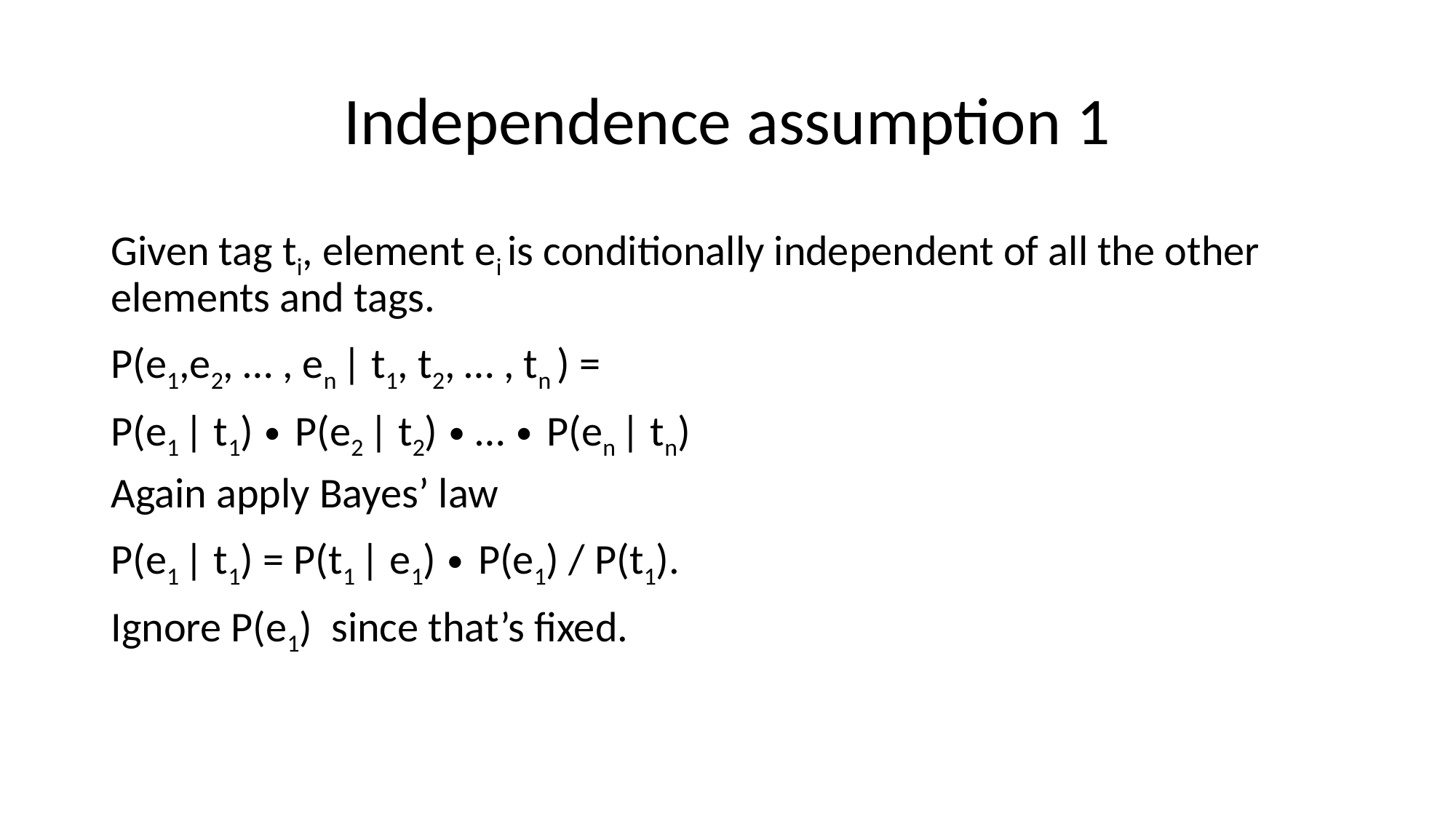

# Independence assumption 1
Given tag ti, element ei is conditionally independent of all the other elements and tags.
P(e1,e2, … , en | t1, t2, … , tn ) =
P(e1 | t1) ∙ P(e2 | t2) ∙ … ∙ P(en | tn)
Again apply Bayes’ law
P(e1 | t1) = P(t1 | e1) ∙ P(e1) / P(t1).
Ignore P(e1)  since that’s fixed.